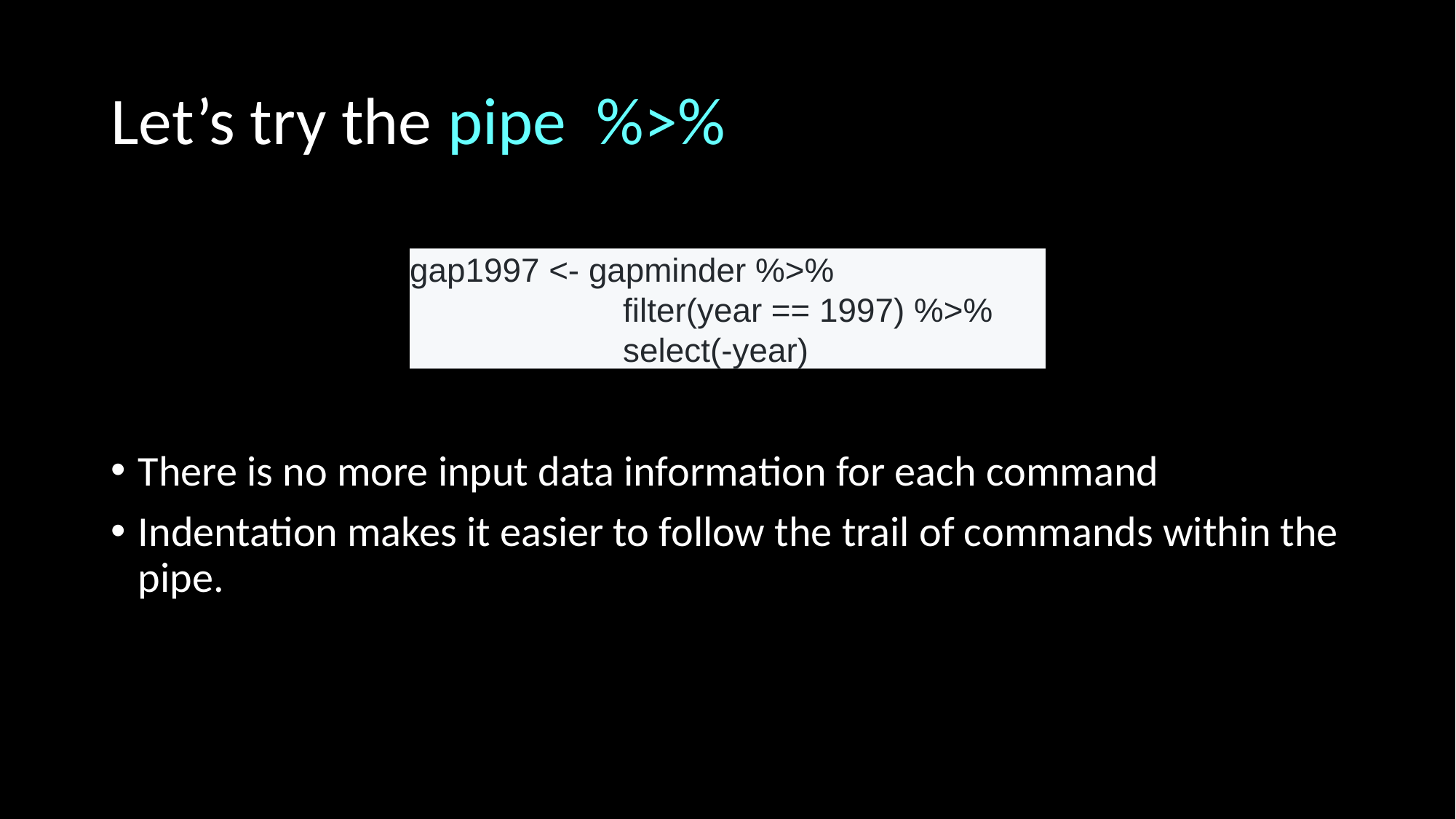

# Let’s try the pipe  %>%
gap1997 <- gapminder %>%
                       filter(year == 1997) %>%
                       select(-year)
There is no more input data information for each command
Indentation makes it easier to follow the trail of commands within the pipe.